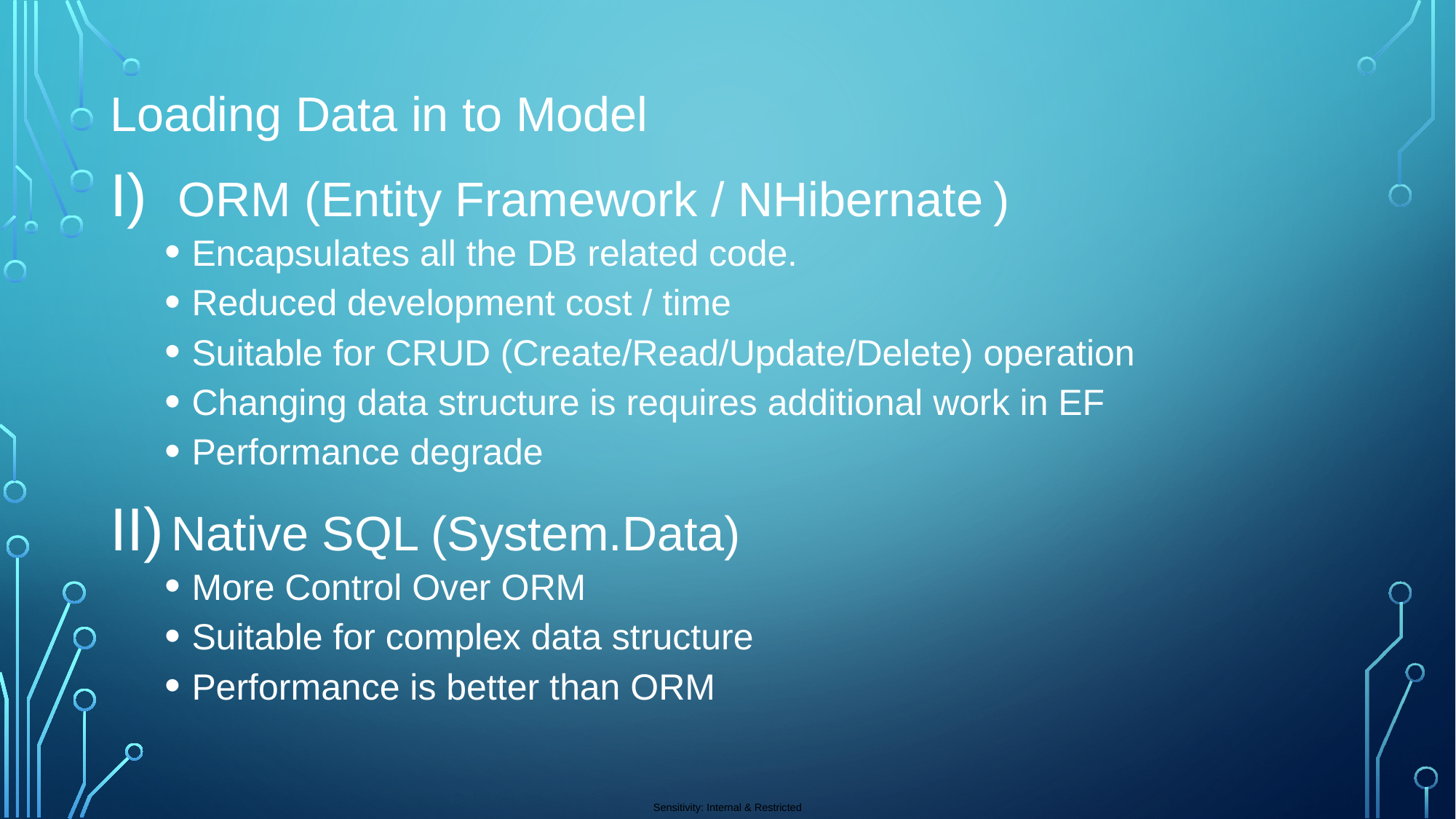

Loading Data in to Model
ORM (Entity Framework / NHibernate )
Encapsulates all the DB related code.
Reduced development cost / time
Suitable for CRUD (Create/Read/Update/Delete) operation
Changing data structure is requires additional work in EF
Performance degrade
Native SQL (System.Data)
More Control Over ORM
Suitable for complex data structure
Performance is better than ORM